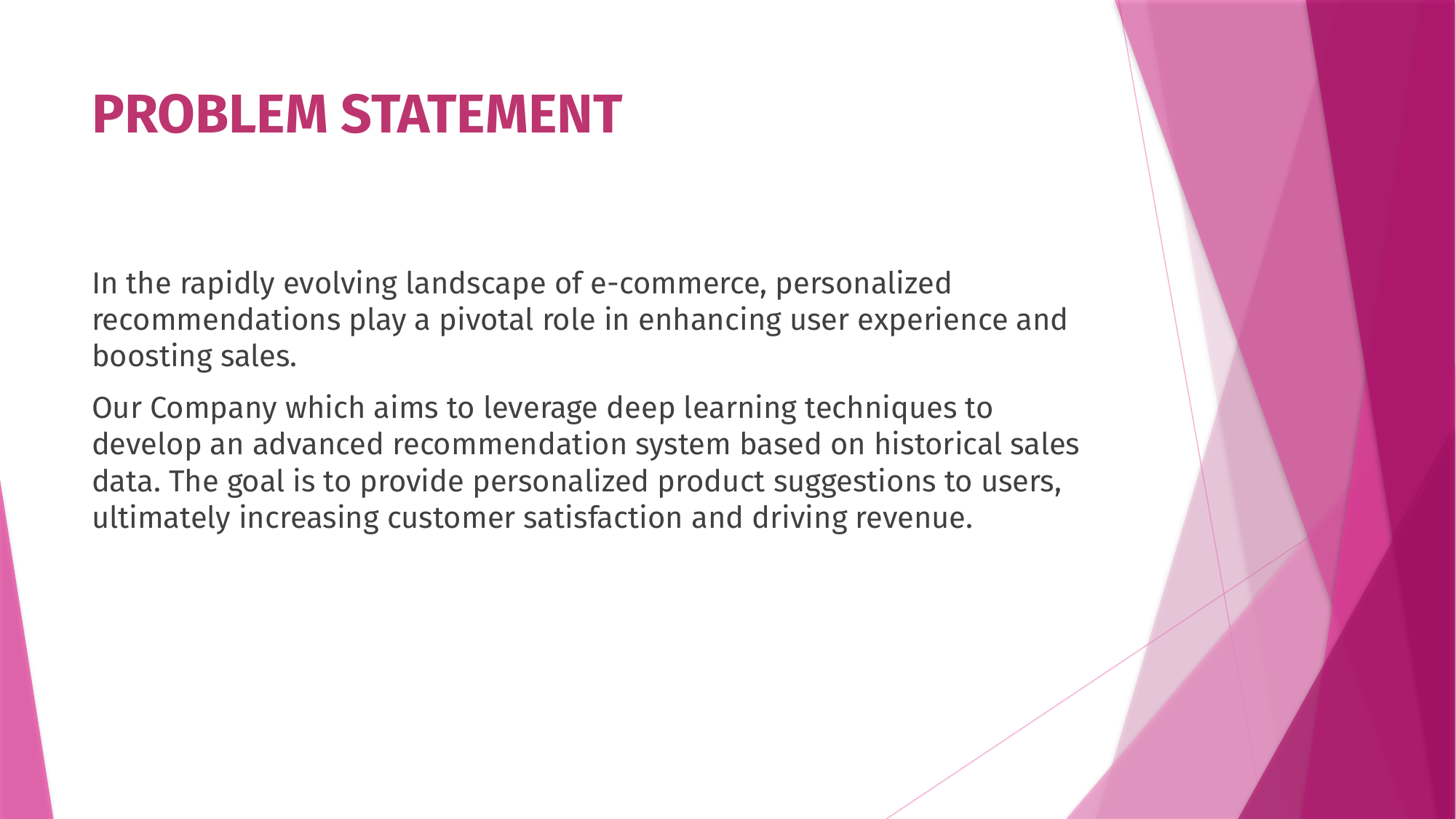

# PROBLEM STATEMENT
In the rapidly evolving landscape of e-commerce, personalized recommendations play a pivotal role in enhancing user experience and boosting sales.
Our Company which aims to leverage deep learning techniques to develop an advanced recommendation system based on historical sales data. The goal is to provide personalized product suggestions to users, ultimately increasing customer satisfaction and driving revenue.